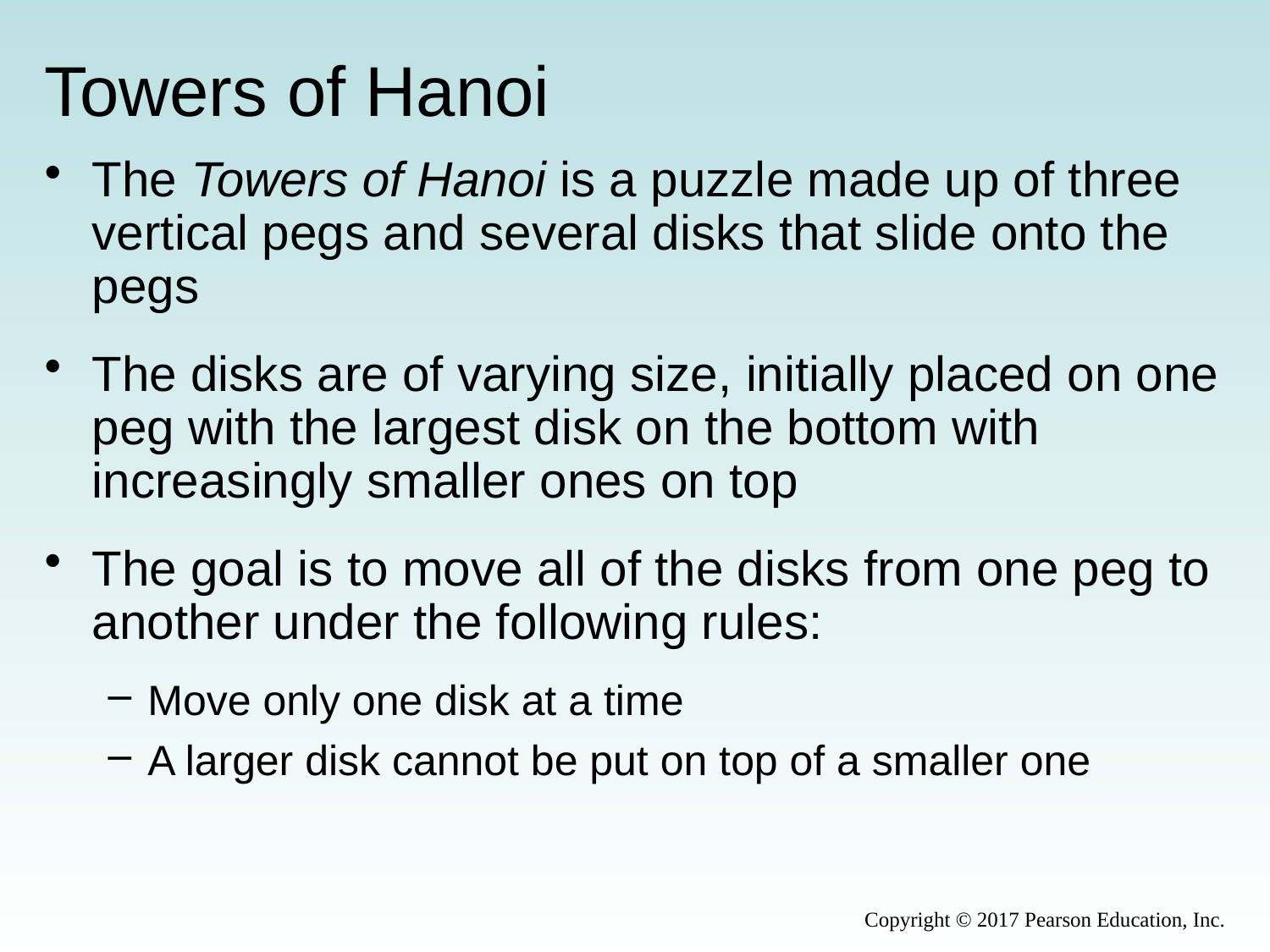

# Towers of Hanoi
The Towers of Hanoi is a puzzle made up of three vertical pegs and several disks that slide onto the pegs
The disks are of varying size, initially placed on one peg with the largest disk on the bottom with increasingly smaller ones on top
The goal is to move all of the disks from one peg to another under the following rules:
Move only one disk at a time
A larger disk cannot be put on top of a smaller one
Copyright © 2017 Pearson Education, Inc.